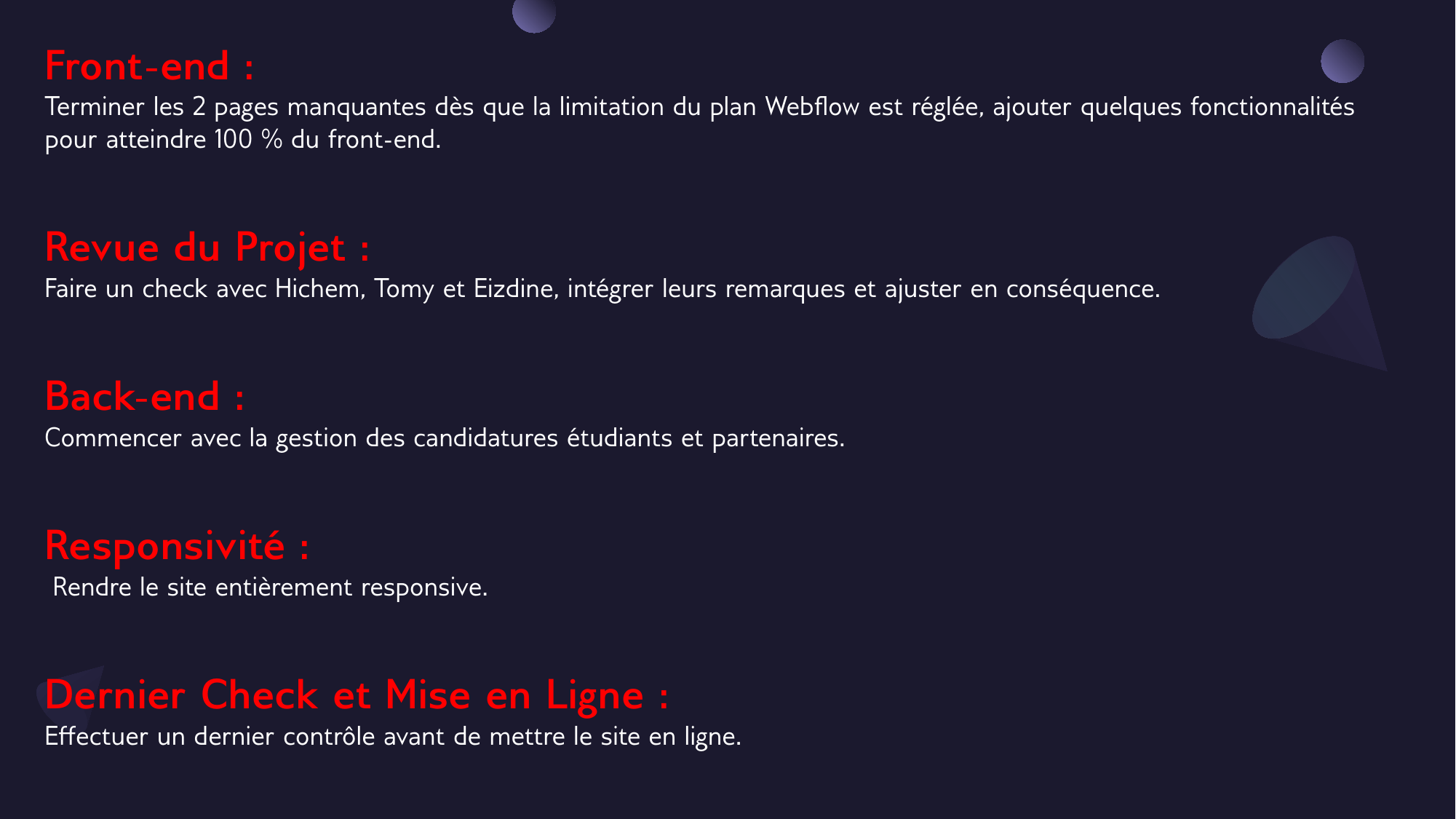

Front-end :
Terminer les 2 pages manquantes dès que la limitation du plan Webflow est réglée, ajouter quelques fonctionnalités pour atteindre 100 % du front-end.

Revue du Projet :
Faire un check avec Hichem, Tomy et Eizdine, intégrer leurs remarques et ajuster en conséquence.

Back-end :
Commencer avec la gestion des candidatures étudiants et partenaires.

Responsivité :
 Rendre le site entièrement responsive.

Dernier Check et Mise en Ligne :
Effectuer un dernier contrôle avant de mettre le site en ligne.